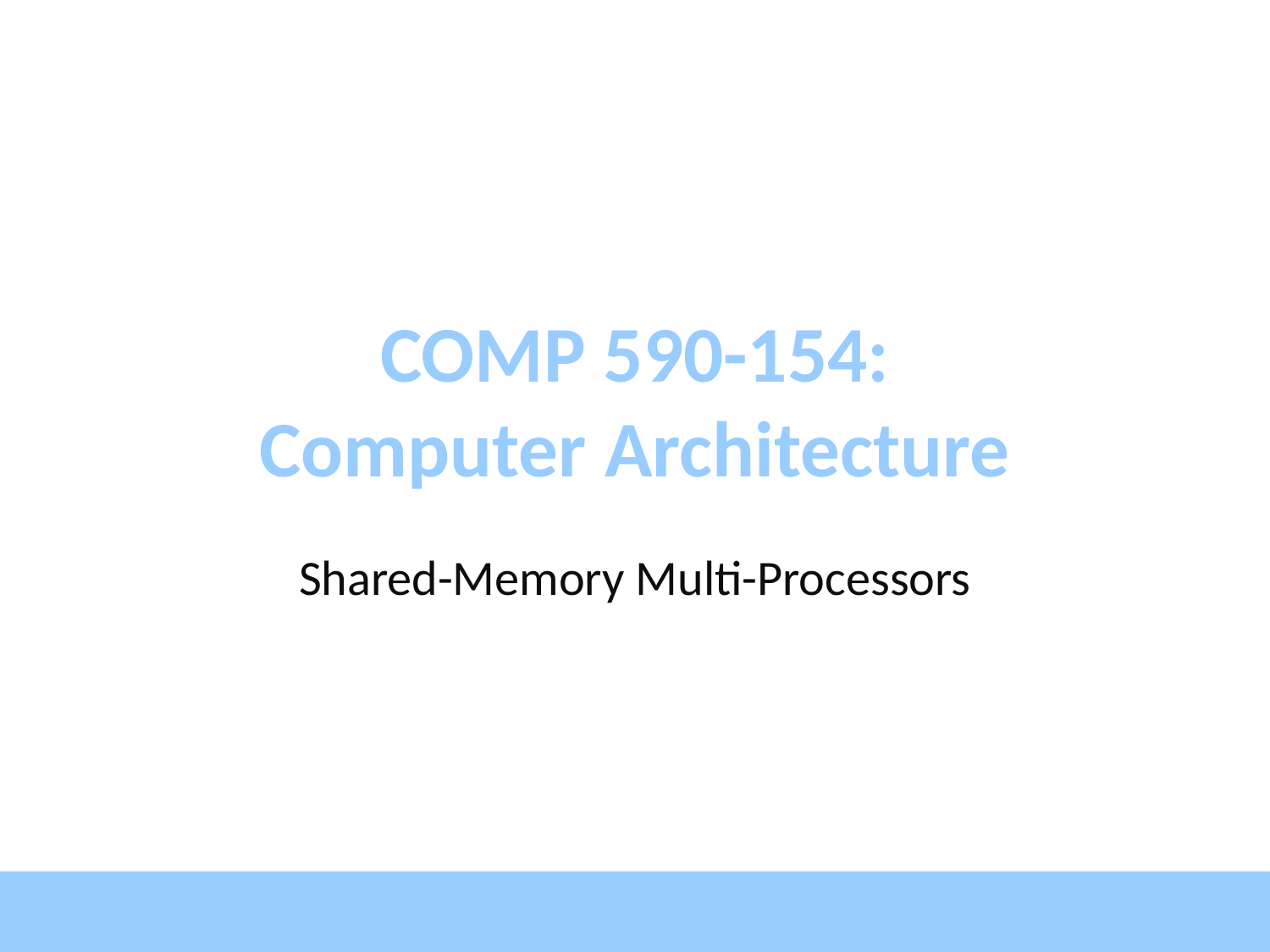

# COMP 590-154: Computer Architecture
Shared-Memory Multi-Processors